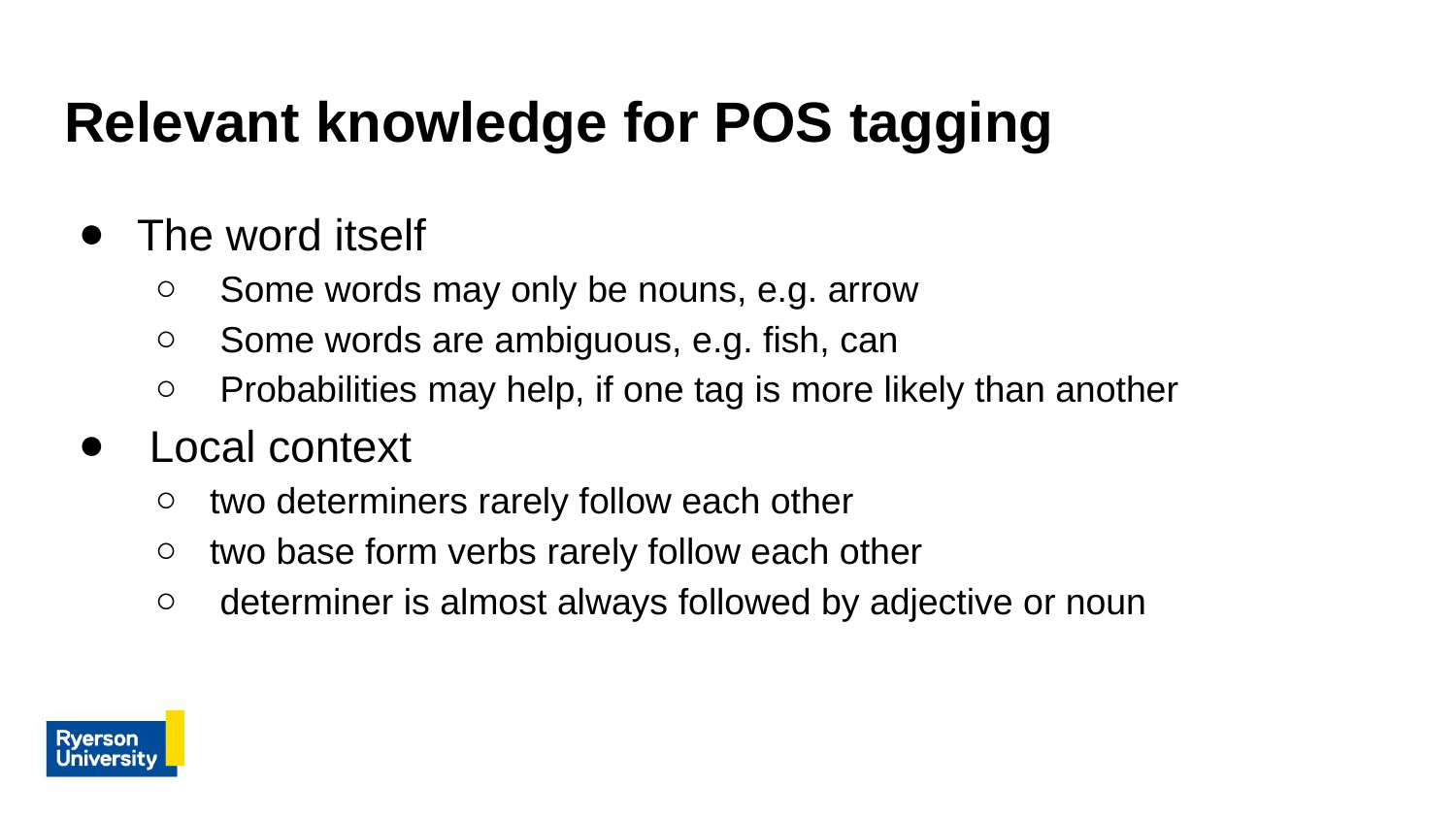

# Relevant knowledge for POS tagging
The word itself
 Some words may only be nouns, e.g. arrow
 Some words are ambiguous, e.g. fish, can
 Probabilities may help, if one tag is more likely than another
 Local context
two determiners rarely follow each other
two base form verbs rarely follow each other
 determiner is almost always followed by adjective or noun